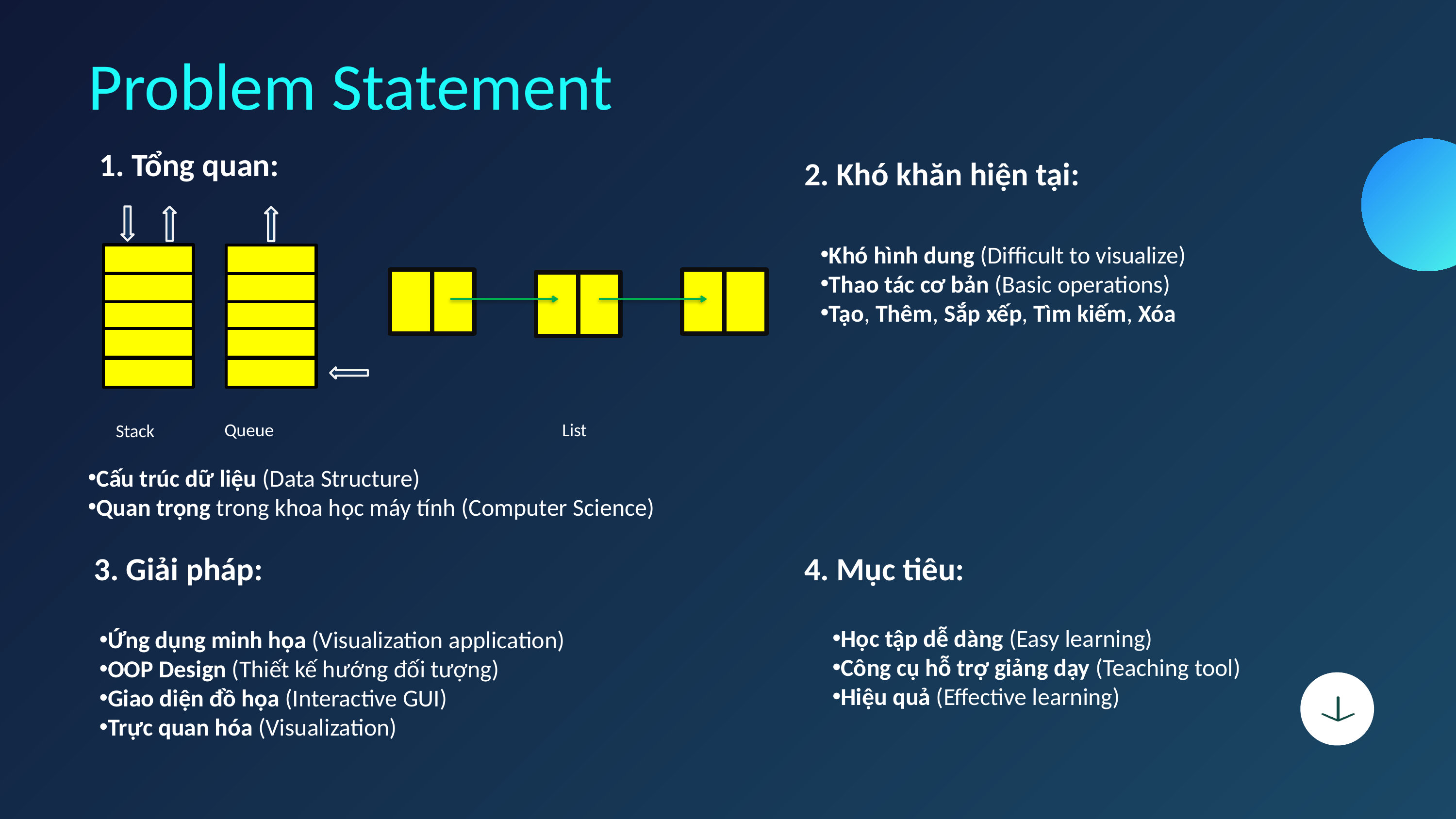

Problem Statement

1. Tổng quan:
2. Khó khăn hiện tại:

List
Queue
Stack
Khó hình dung (Difficult to visualize)
Thao tác cơ bản (Basic operations)
Tạo, Thêm, Sắp xếp, Tìm kiếm, Xóa

Cấu trúc dữ liệu (Data Structure)
Quan trọng trong khoa học máy tính (Computer Science)
3. Giải pháp:
4. Mục tiêu:
Học tập dễ dàng (Easy learning)
Công cụ hỗ trợ giảng dạy (Teaching tool)
Hiệu quả (Effective learning)
Ứng dụng minh họa (Visualization application)
OOP Design (Thiết kế hướng đối tượng)
Giao diện đồ họa (Interactive GUI)
Trực quan hóa (Visualization)